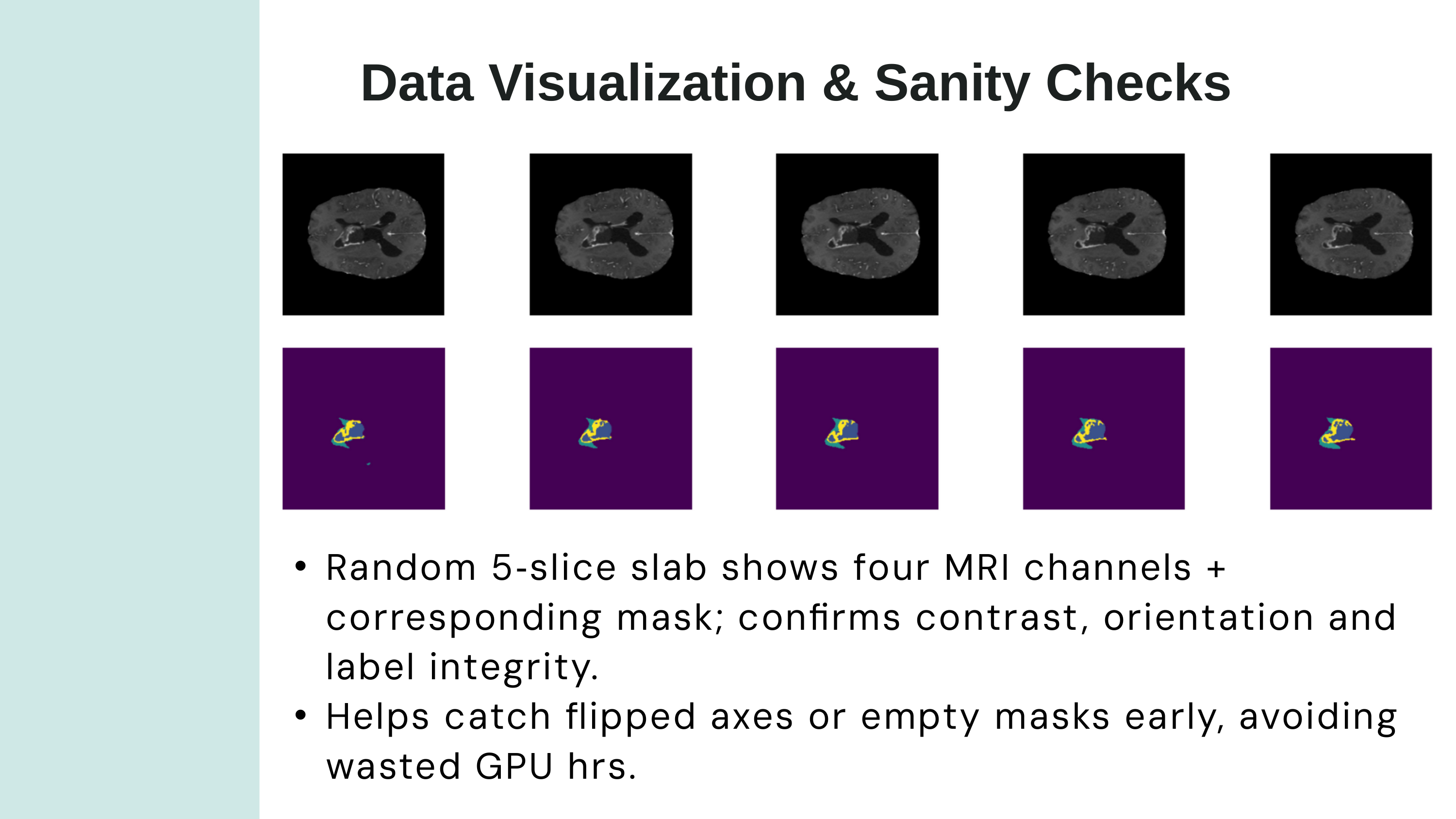

Data Visualization & Sanity Checks

Random 5‑slice slab shows four MRI channels + corresponding mask; confirms contrast, orientation and label integrity.
Helps catch flipped axes or empty masks early, avoiding wasted GPU hrs.